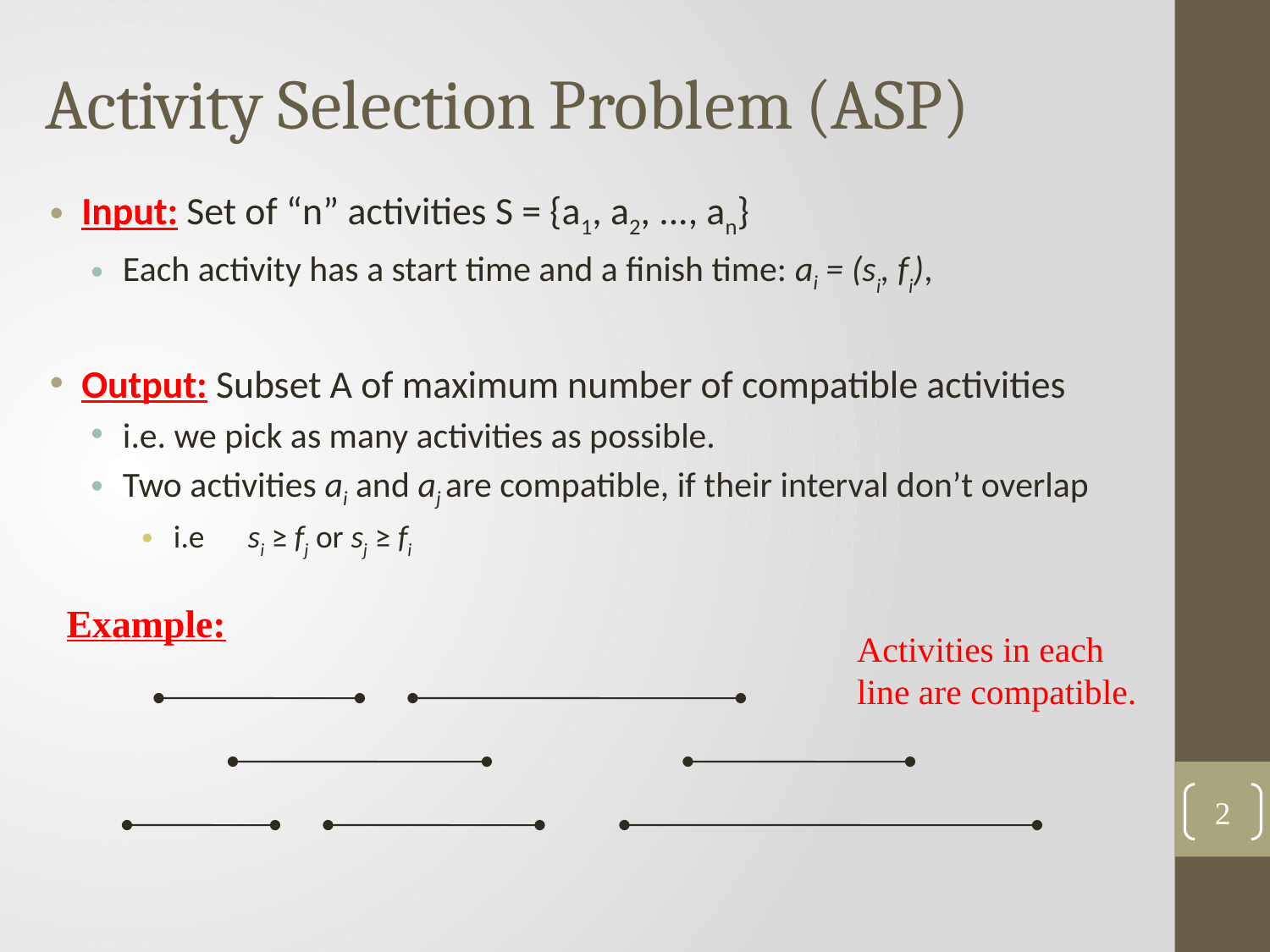

# Activity Selection Problem (ASP)
Input: Set of “n” activities S = {a1, a2, ..., an}
Each activity has a start time and a finish time: ai = (si, fi),

Output: Subset A of maximum number of compatible activities
i.e. we pick as many activities as possible.
Two activities ai and aj are compatible, if their interval don’t overlap
i.e      si ≥ fj or sj ≥ fi
Example:
Activities in each line are compatible.

2